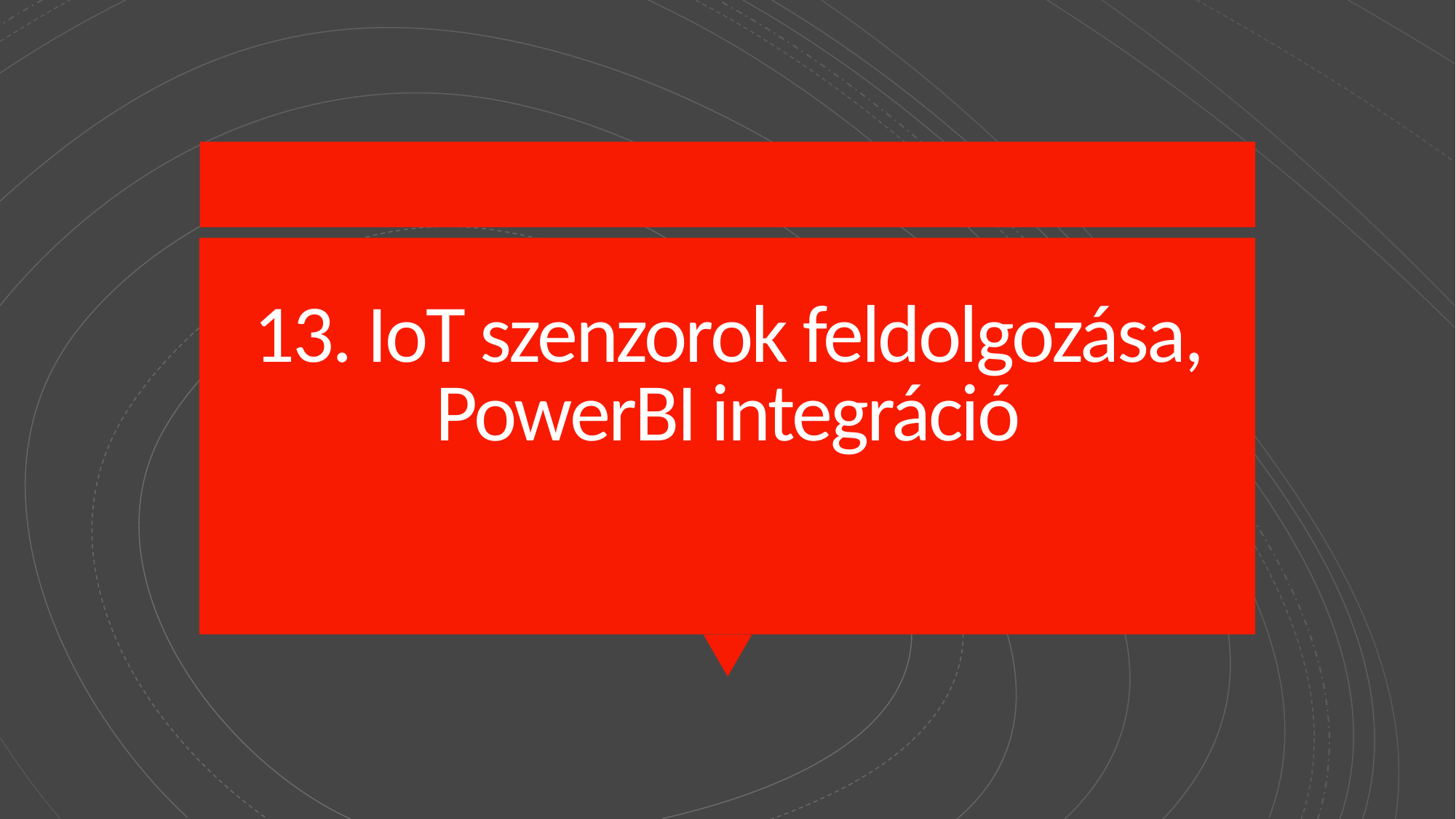

# 13. IoT szenzorok feldolgozása, PowerBI integráció